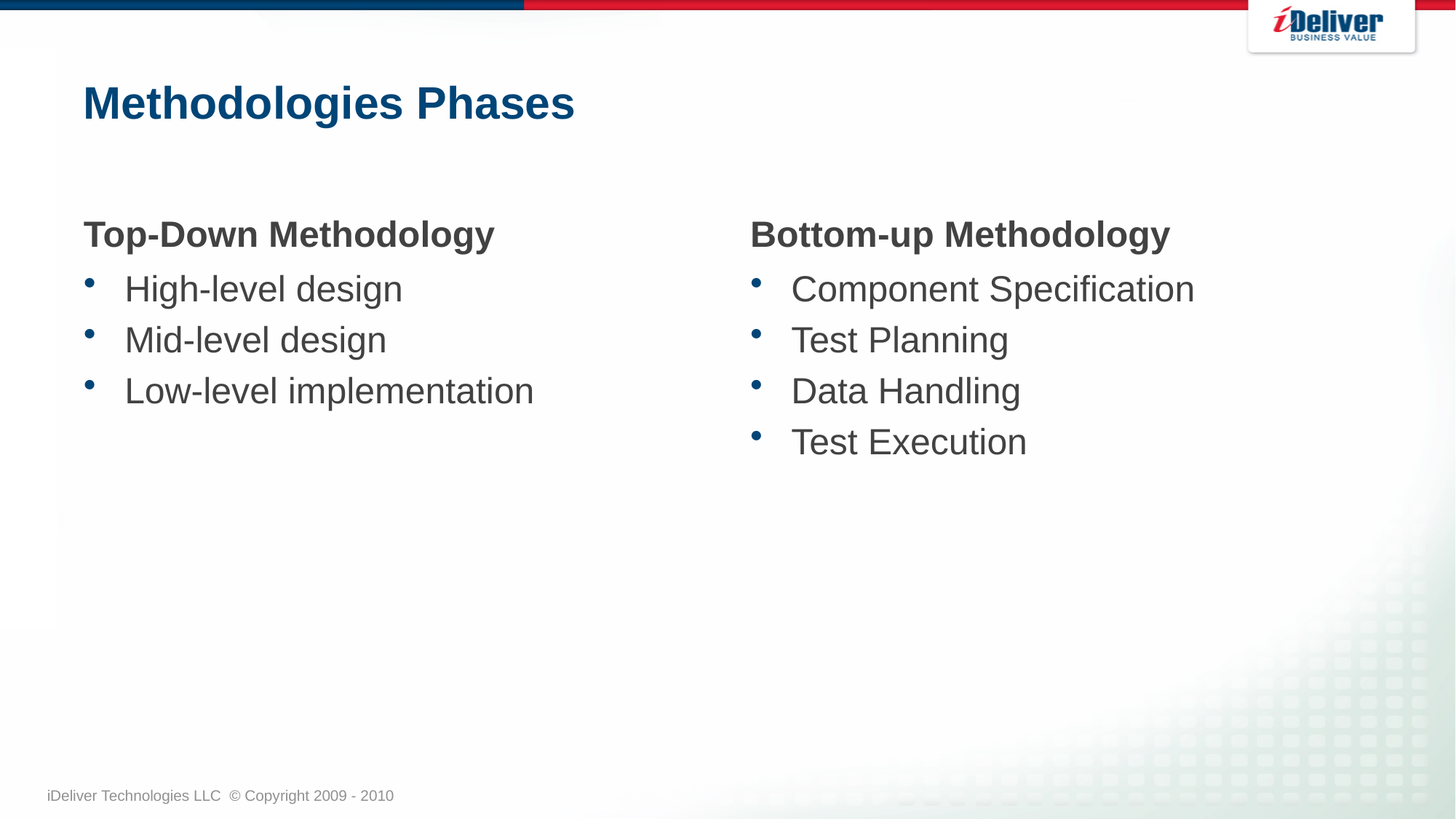

# Methodologies Phases
Top-Down Methodology
Bottom-up Methodology
High-level design
Mid-level design
Low-level implementation
Component Specification
Test Planning
Data Handling
Test Execution